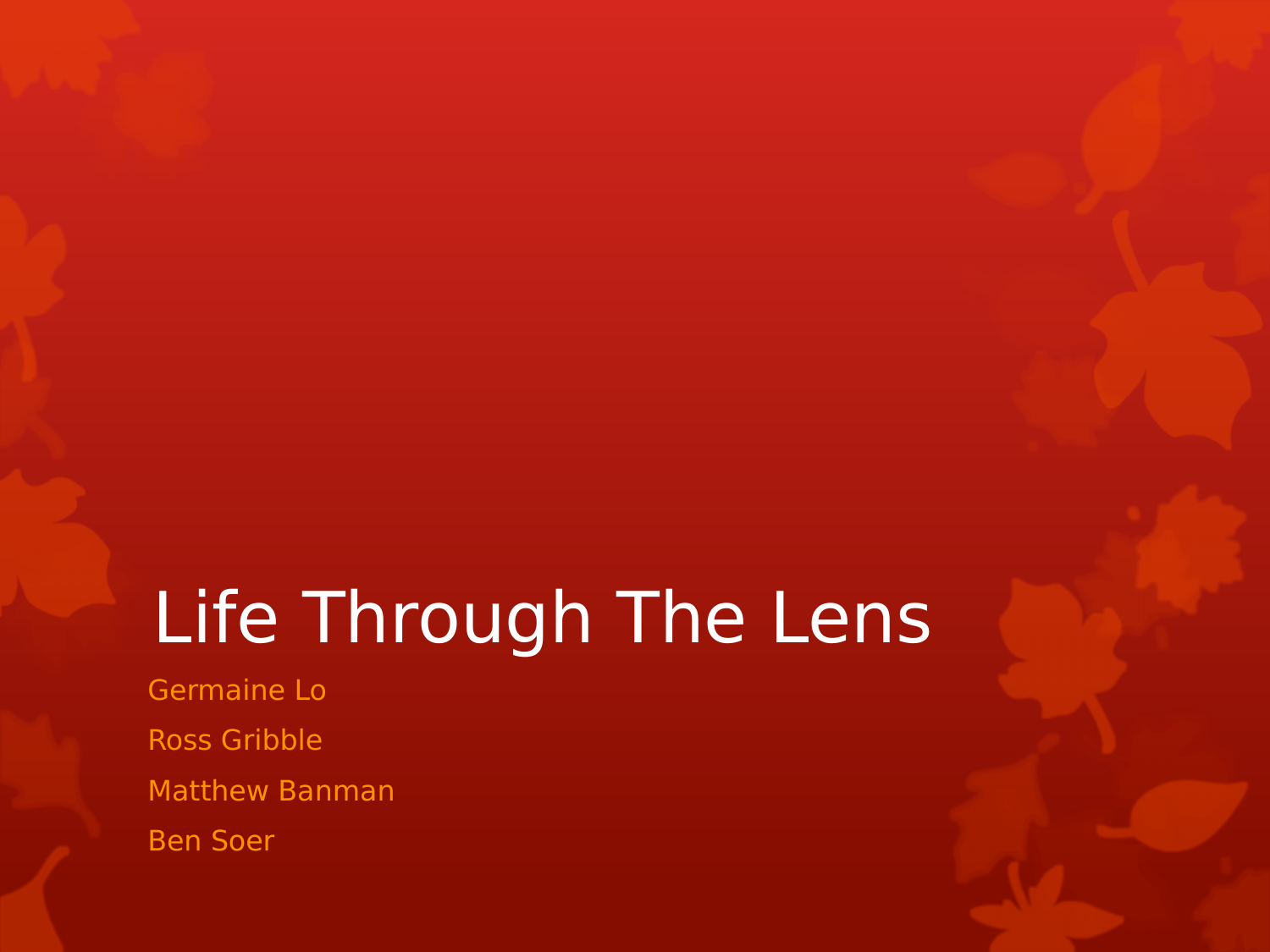

# Life Through The Lens
Germaine Lo
Ross Gribble
Matthew Banman
Ben Soer